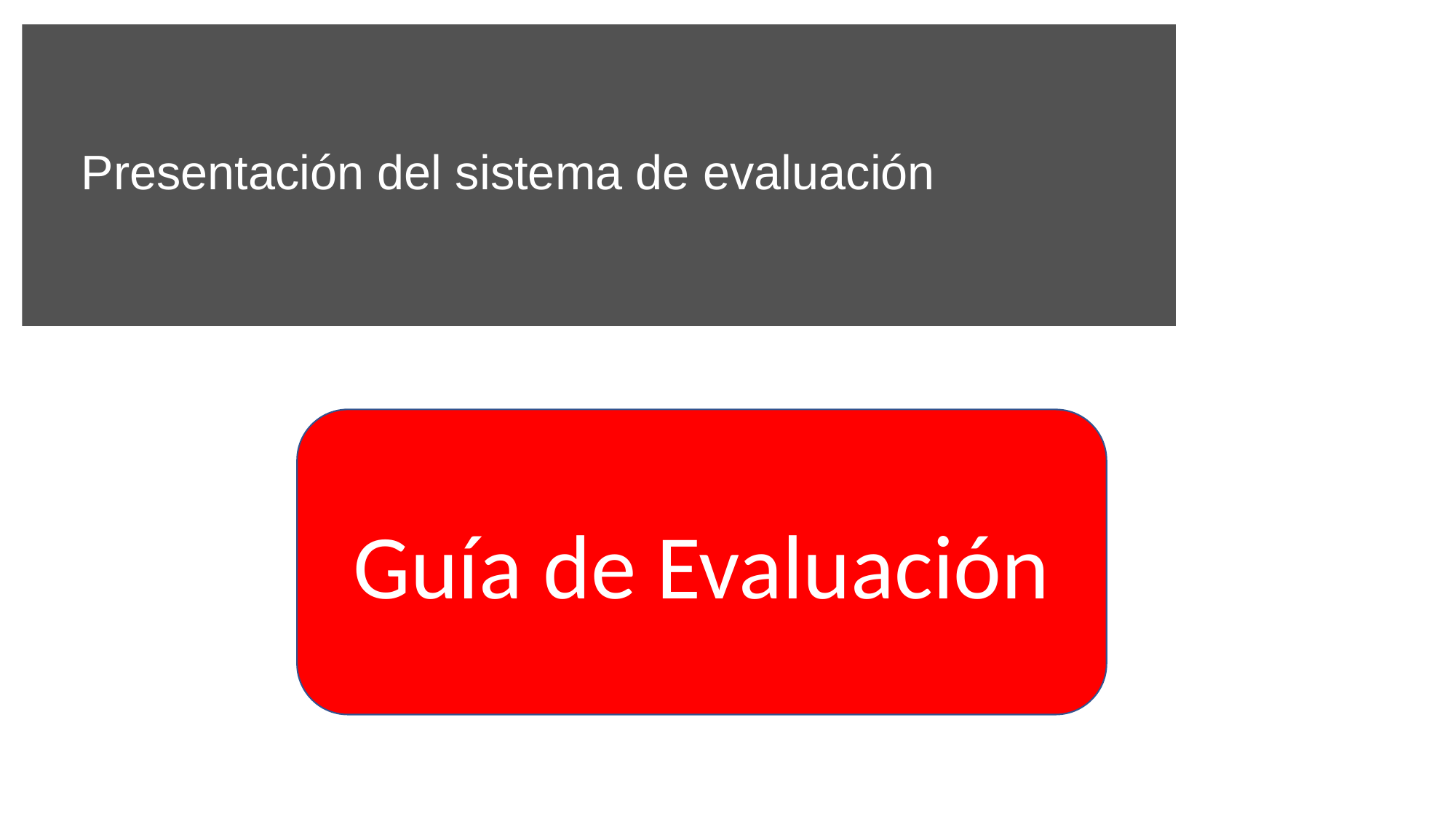

Presentación del sistema de evaluación

Guía de Evaluación